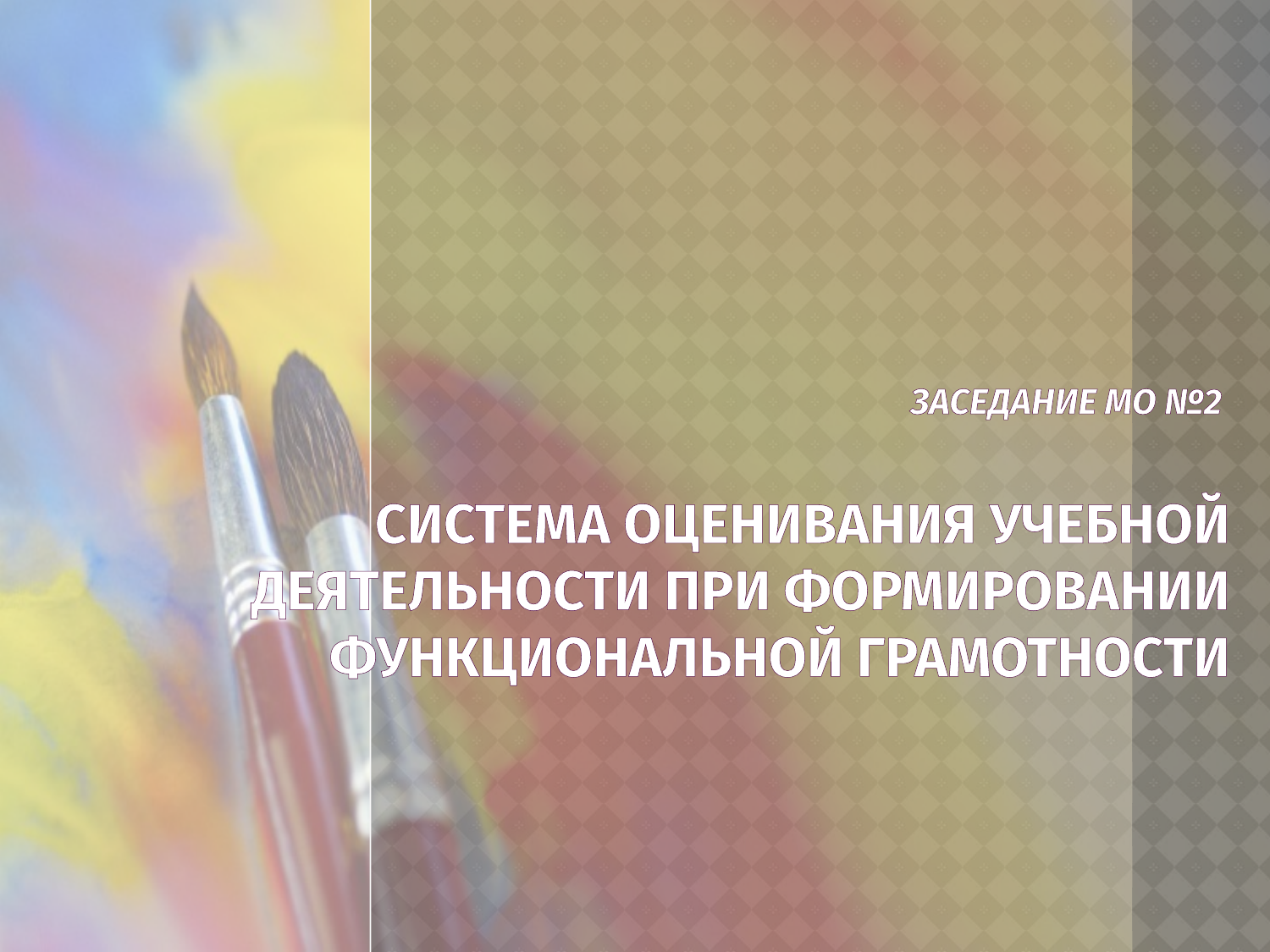

# Заседание МО №2 Система оценивания учебной деятельности при формировании функциональной грамотности